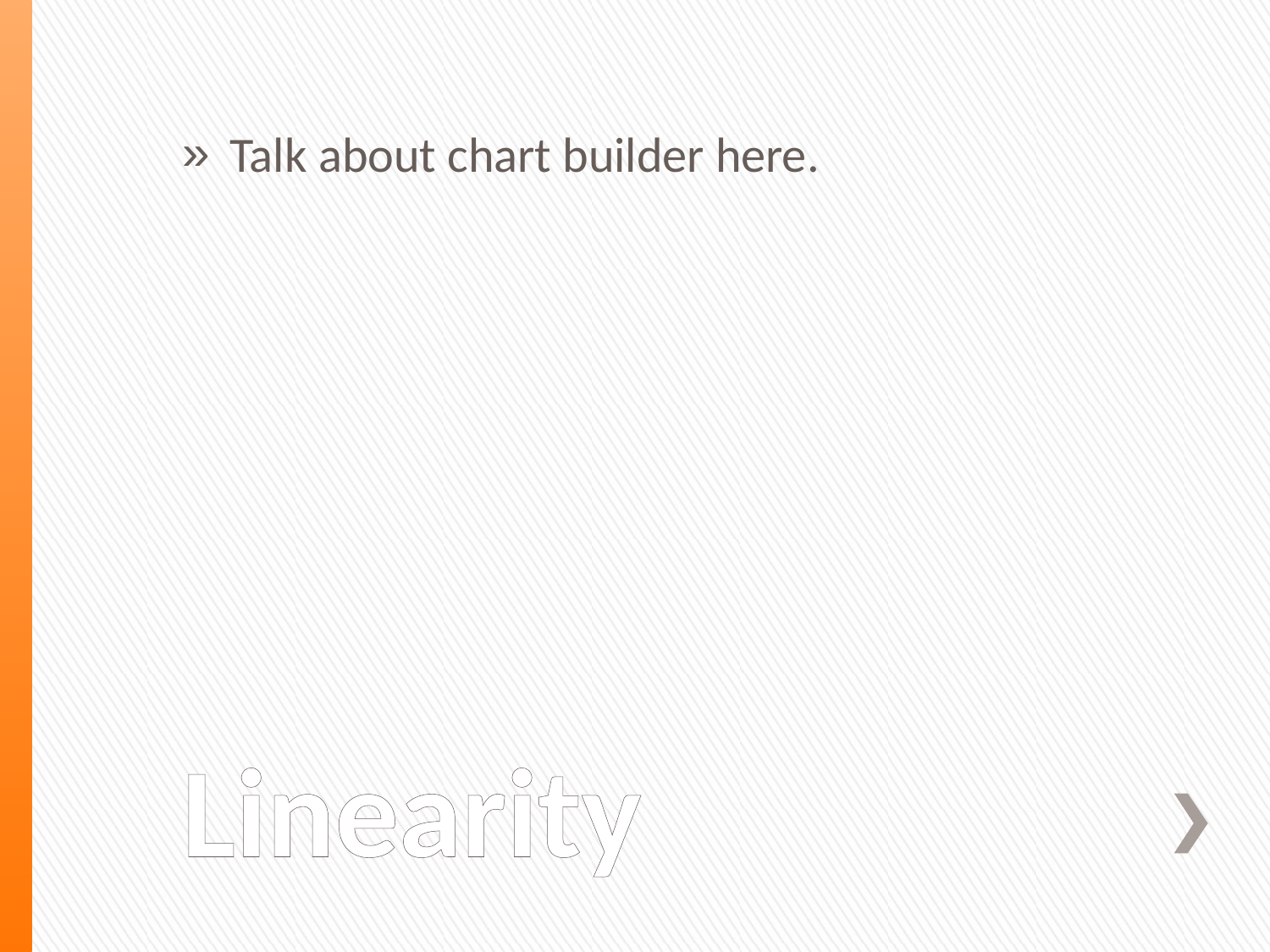

Talk about chart builder here.
# Linearity